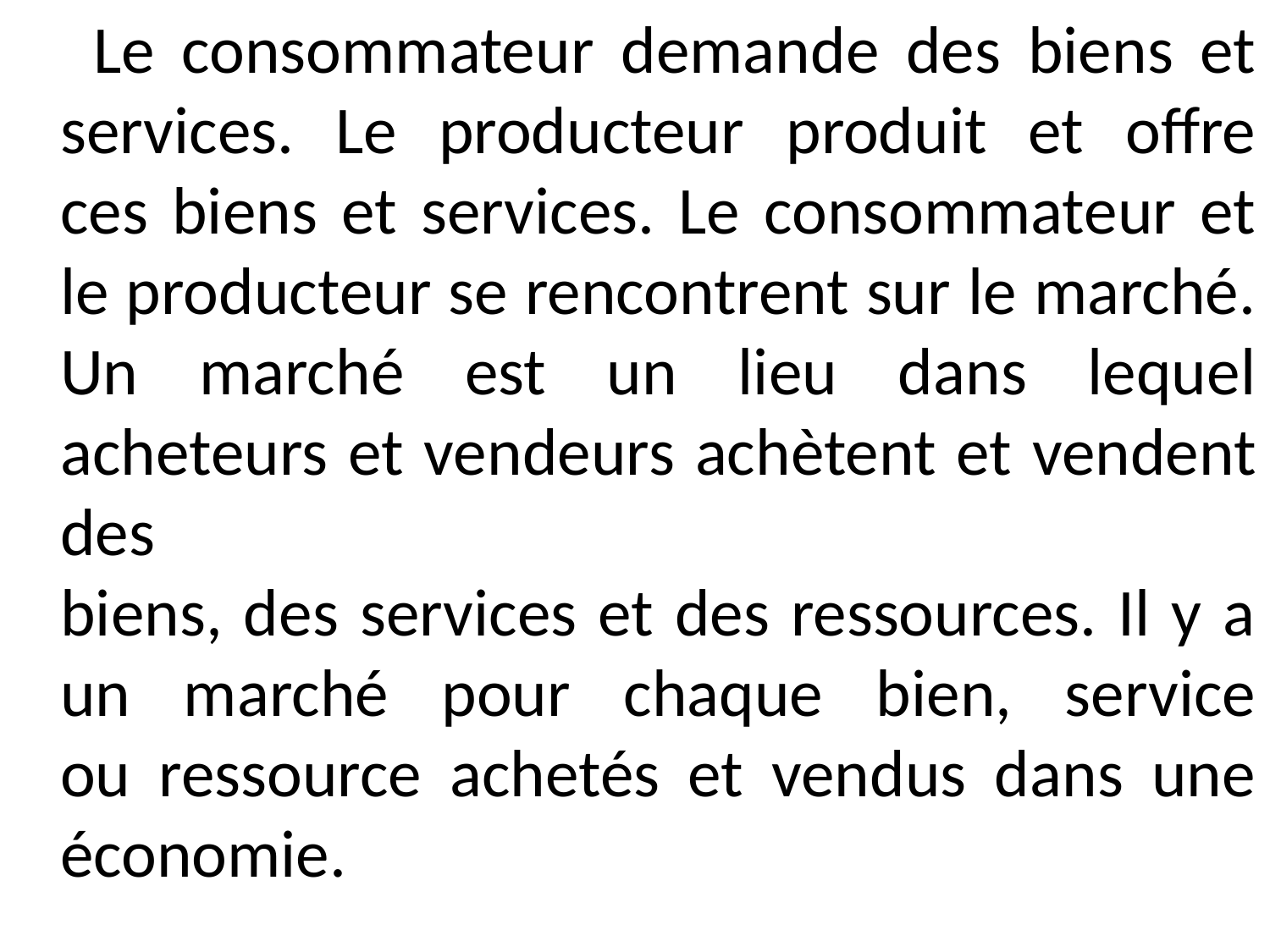

Le consommateur demande des biens et services. Le producteur produit et offre
ces biens et services. Le consommateur et le producteur se rencontrent sur le marché.
Un marché est un lieu dans lequel acheteurs et vendeurs achètent et vendent des
biens, des services et des ressources. Il y a un marché pour chaque bien, service
ou ressource achetés et vendus dans une économie.